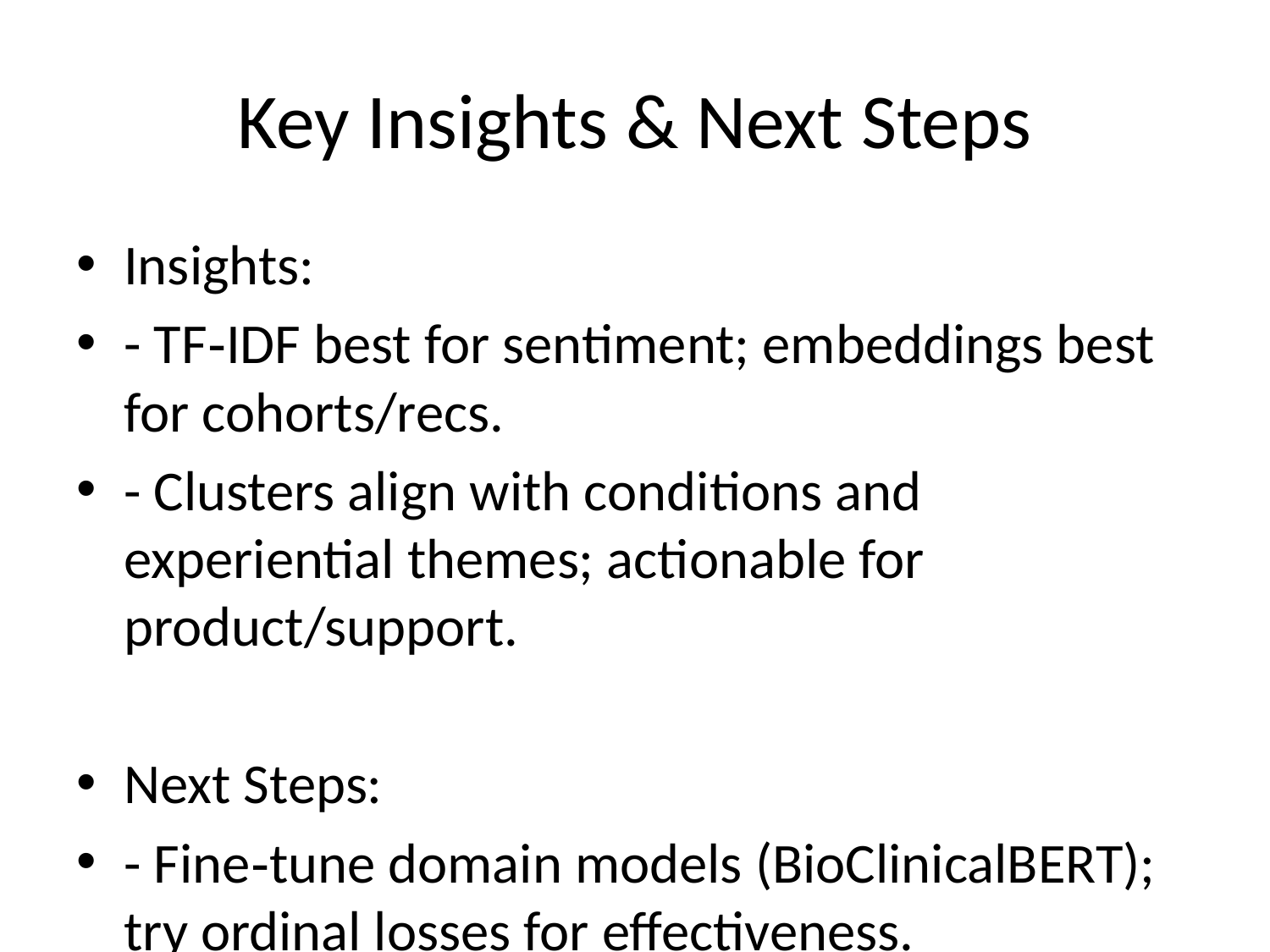

# Key Insights & Next Steps
Insights:
- TF‑IDF best for sentiment; embeddings best for cohorts/recs.
- Clusters align with conditions and experiential themes; actionable for product/support.

Next Steps:
- Fine‑tune domain models (BioClinicalBERT); try ordinal losses for effectiveness.
- Add safety layer for recs (exclude severe side‑effect clusters).
- Build monitoring (data drift, class balance, cohort stability).